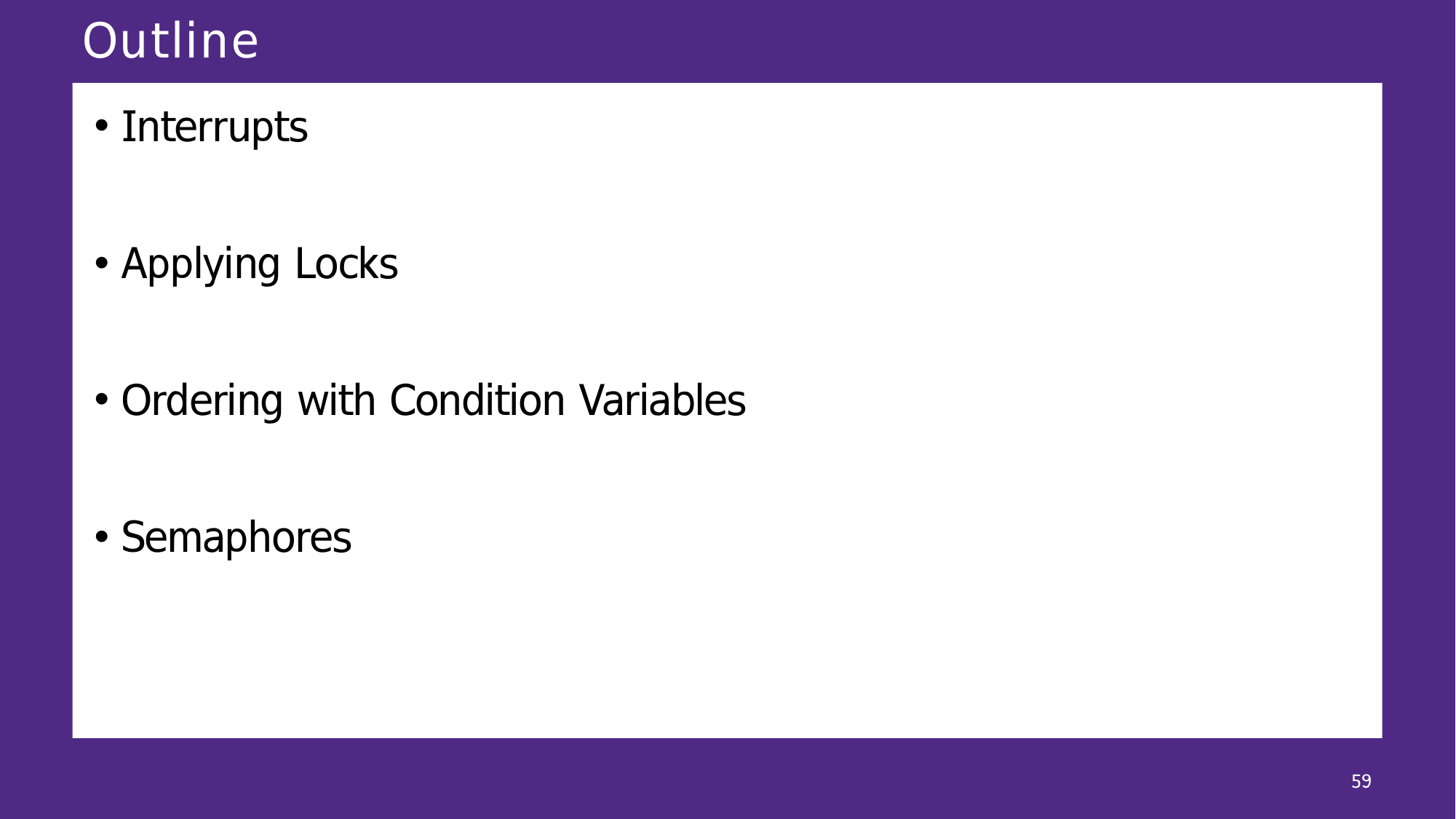

# Outline
Interrupts

Applying Locks

Ordering with Condition Variables

Semaphores

59